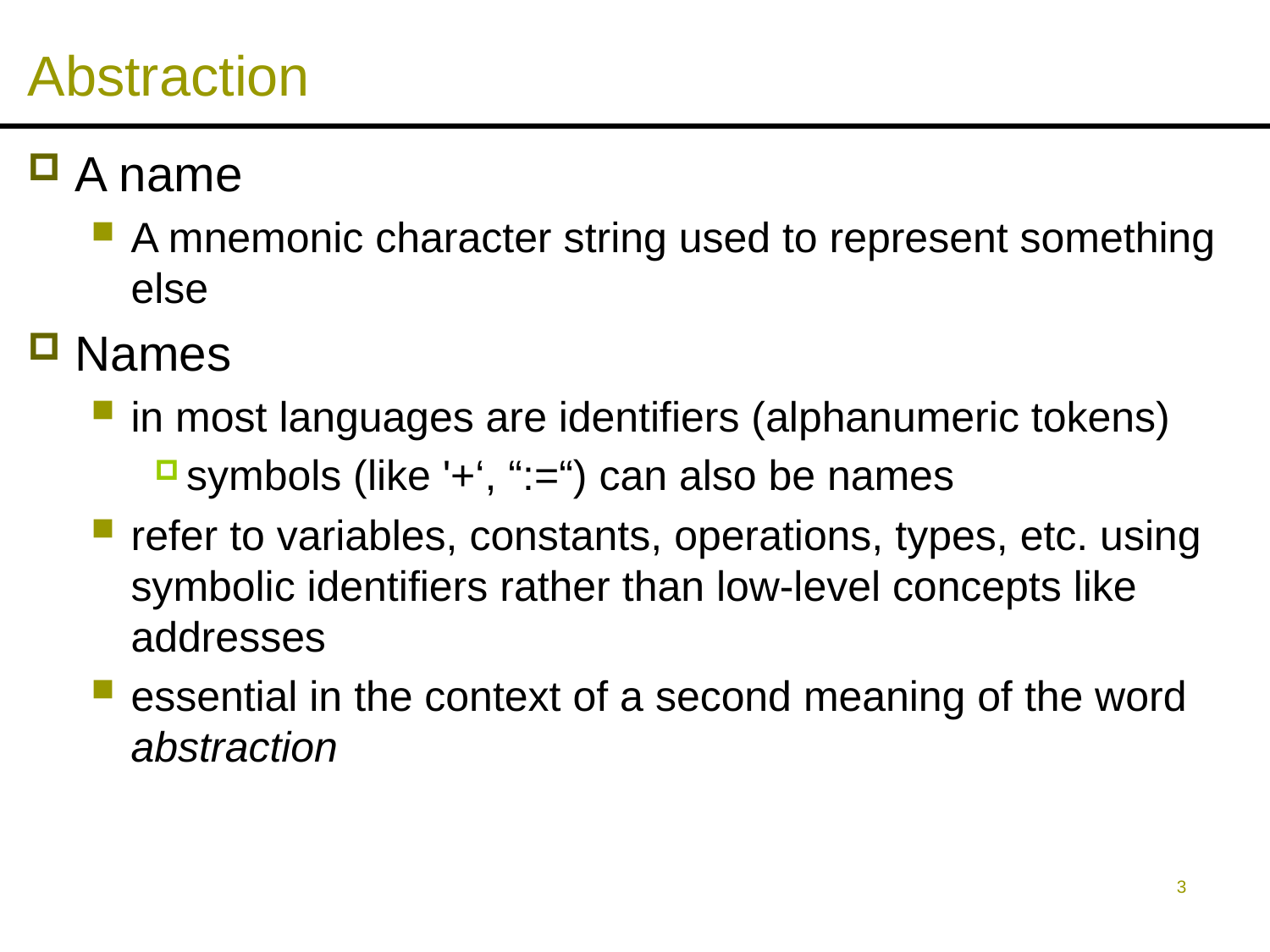

# Abstraction
A name
A mnemonic character string used to represent something else
Names
in most languages are identifiers (alphanumeric tokens)
symbols (like '+‘, “:=“) can also be names
refer to variables, constants, operations, types, etc. using symbolic identifiers rather than low-level concepts like addresses
essential in the context of a second meaning of the word abstraction
3